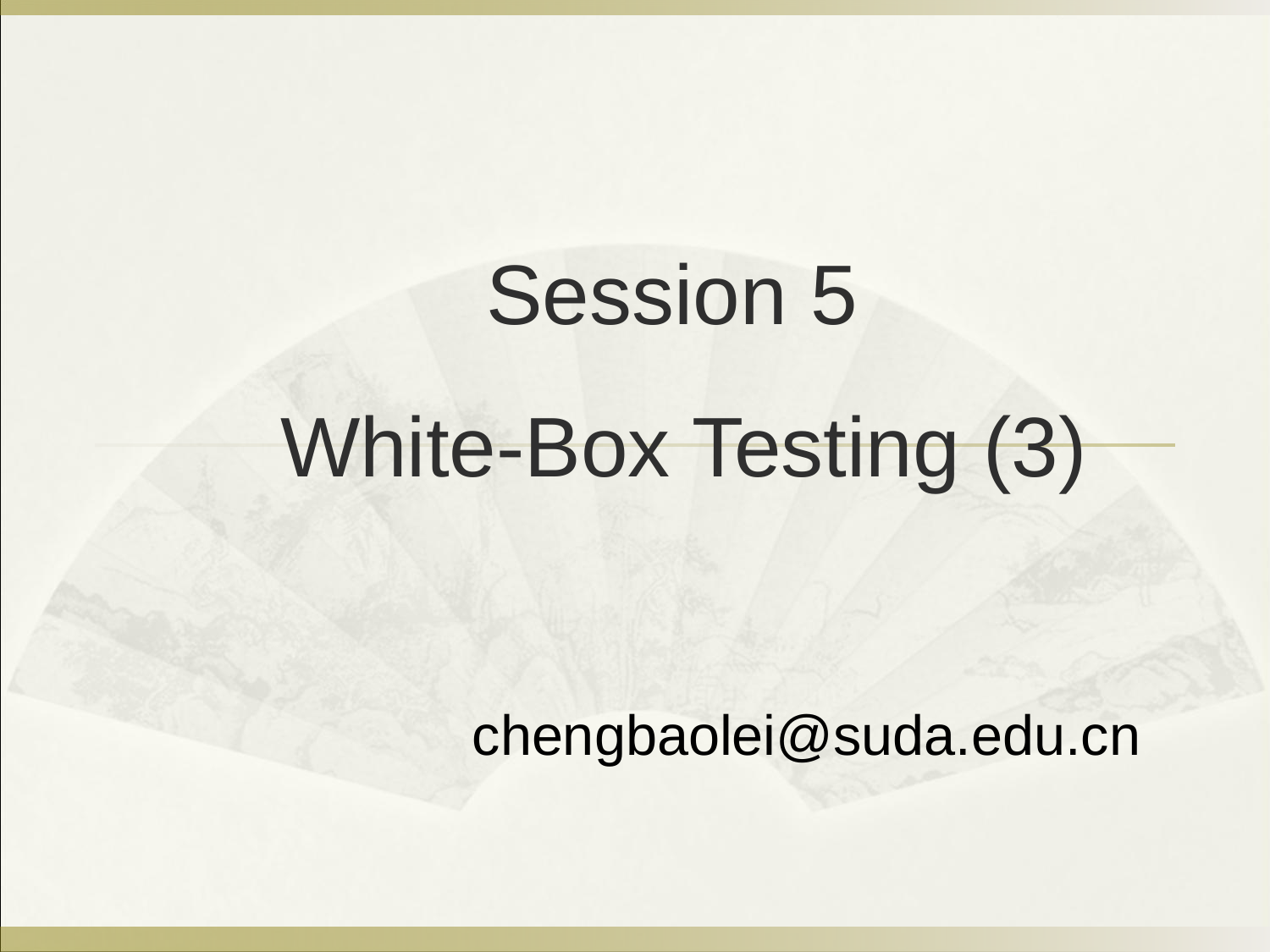

# Session 5 White-Box Testing (3)

chengbaolei@suda.edu.cn